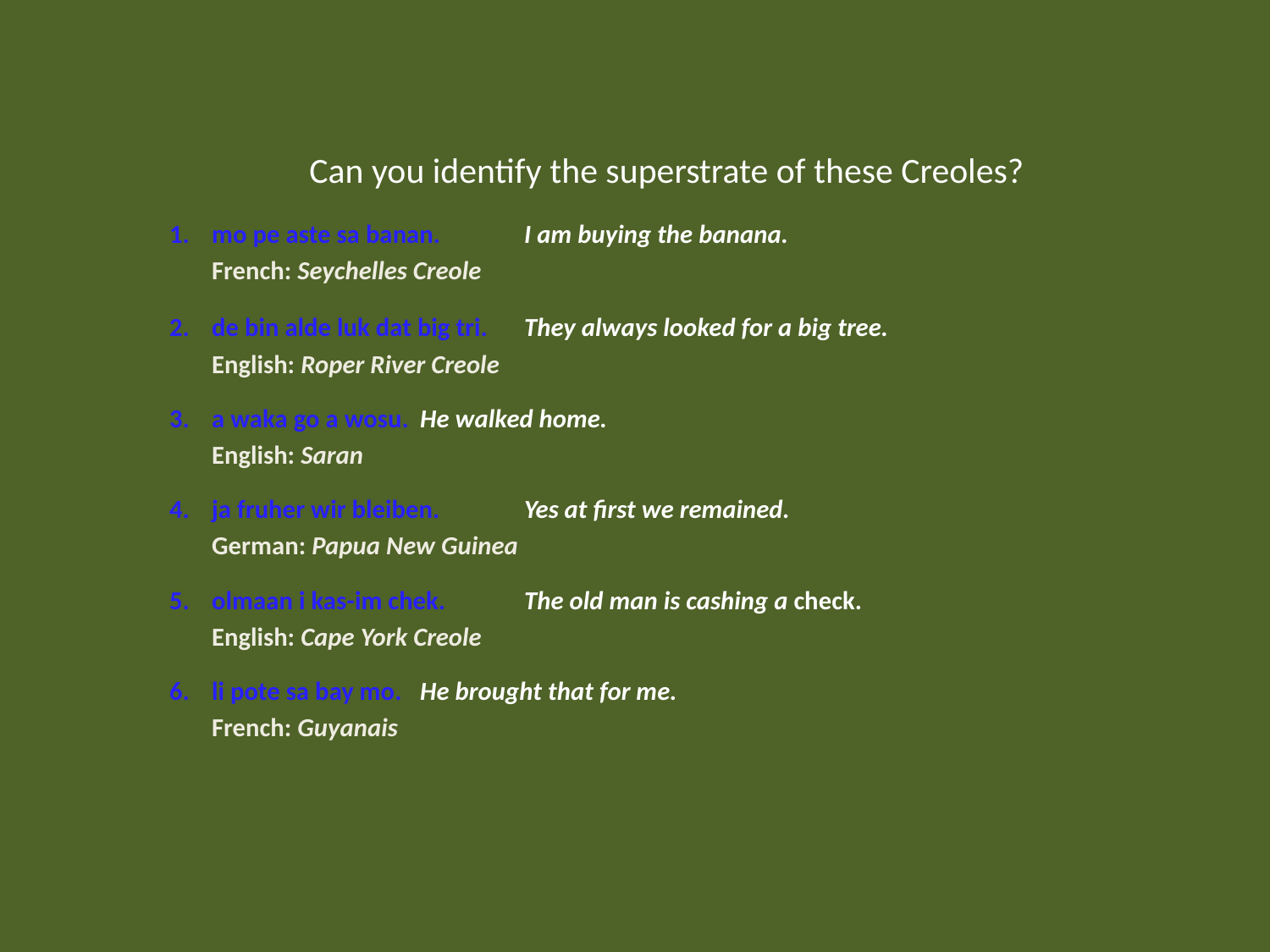

# Can you identify the superstrate of these Creoles?
1.	mo pe aste sa banan.	I am buying the banana.
		French: Seychelles Creole

2.	de bin alde luk dat big tri. 	They always looked for a big tree.
		English: Roper River Creole

3.	a waka go a wosu. 	He walked home.
		English: Saran

4.	ja fruher wir bleiben. 	Yes at first we remained.
		German: Papua New Guinea

5.	olmaan i kas-im chek. 	The old man is cashing a check.
		English: Cape York Creole

6.	li pote sa bay mo.	He brought that for me.
		French: Guyanais